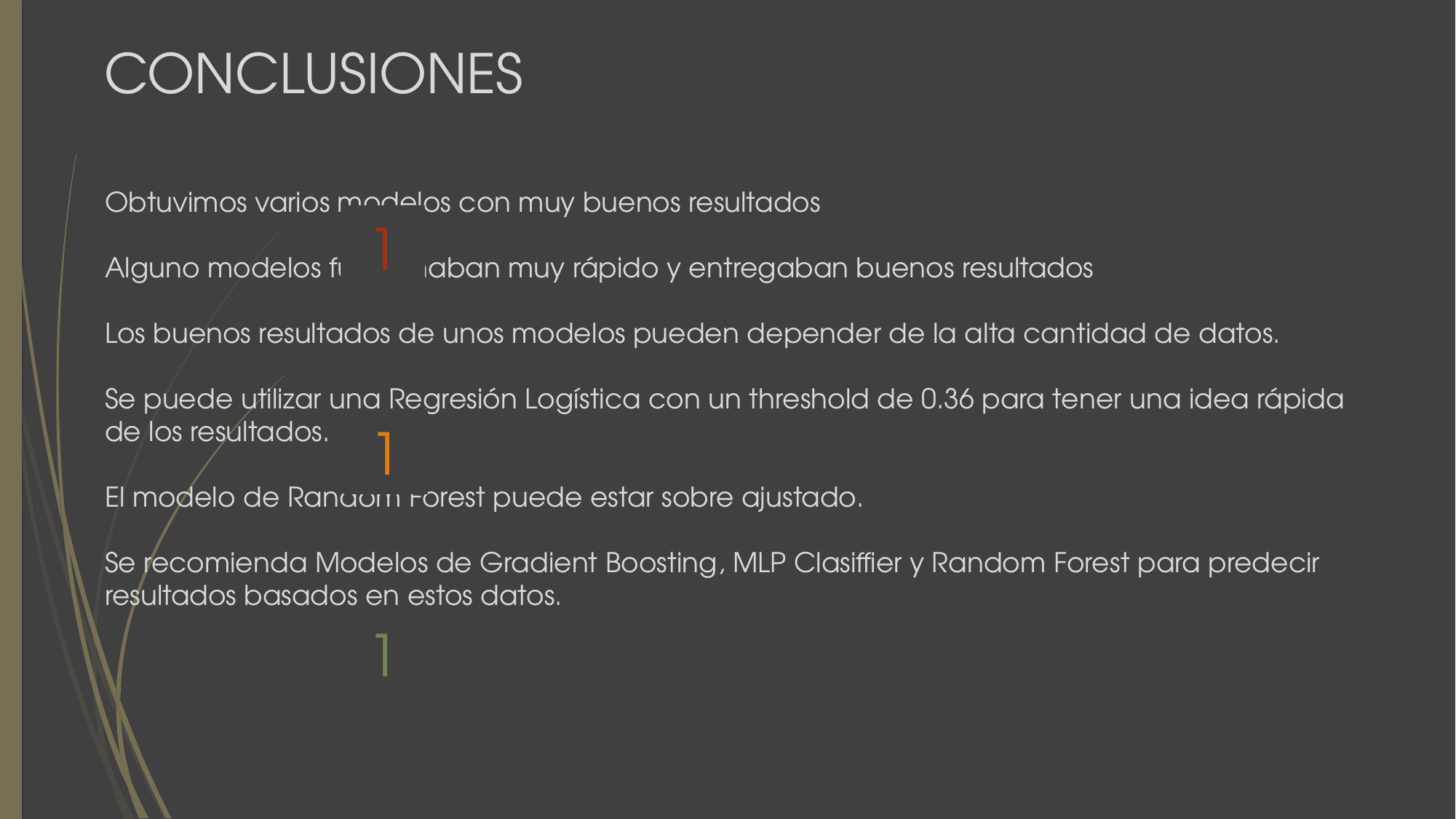

# Conclusiones
Obtuvimos varios modelos con muy buenos resultados

Alguno modelos funcionaban muy rápido y entregaban buenos resultados

Los buenos resultados de unos modelos pueden depender de la alta cantidad de datos.

Se puede utilizar una Regresión Logística con un threshold de 0.36 para tener una idea rápida de los resultados.
El modelo de Random Forest puede estar sobre ajustado.

Se recomienda Modelos de Gradient Boosting, MLP Clasiffier y Random Forest para predecir resultados basados en estos datos.

1
1
1